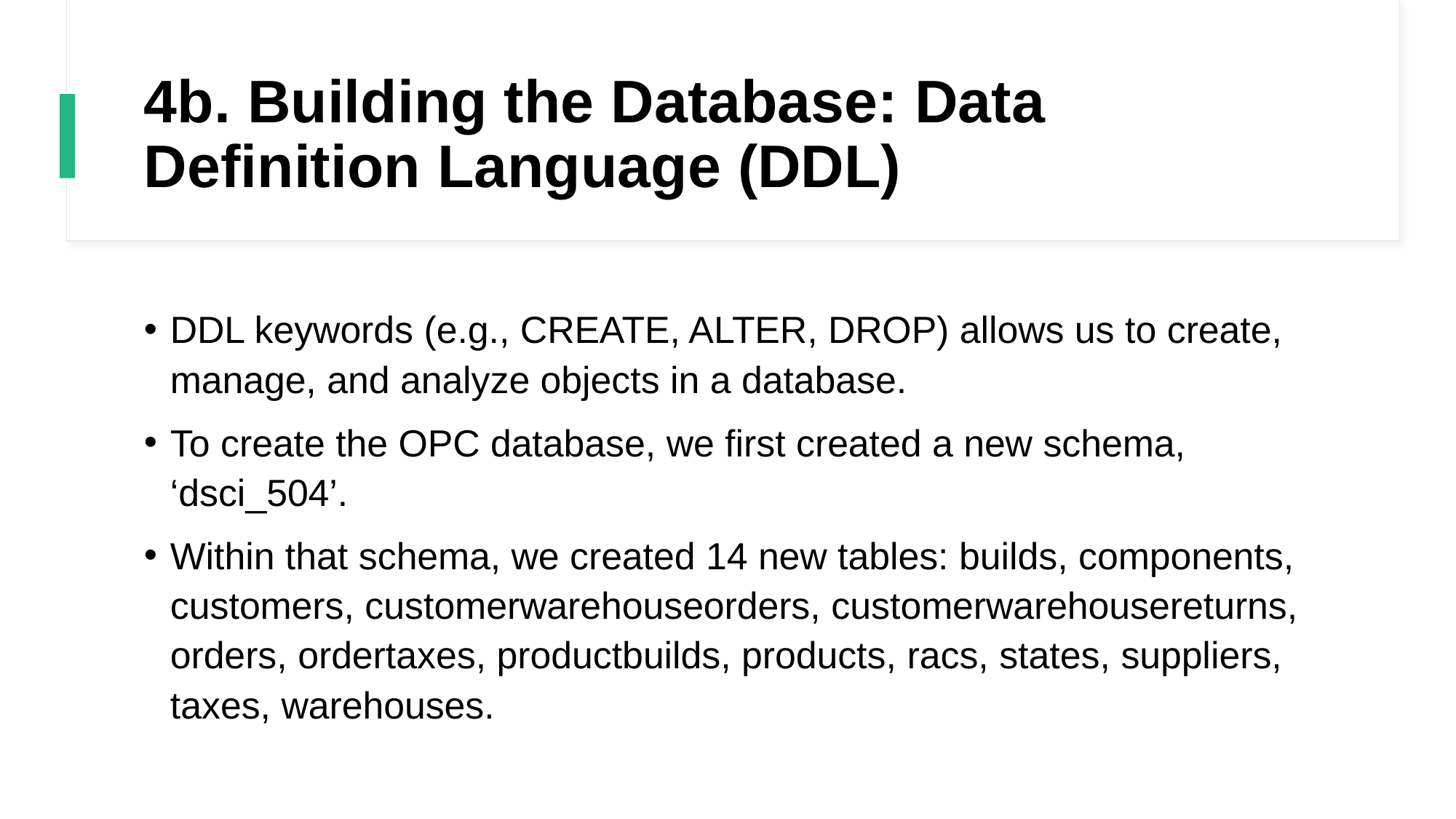

# 4b. Building the Database: Data Definition Language (DDL)
DDL keywords (e.g., CREATE, ALTER, DROP) allows us to create, manage, and analyze objects in a database.
To create the OPC database, we first created a new schema, ‘dsci_504’.
Within that schema, we created 14 new tables: builds, components, customers, customerwarehouseorders, customerwarehousereturns, orders, ordertaxes, productbuilds, products, racs, states, suppliers, taxes, warehouses.